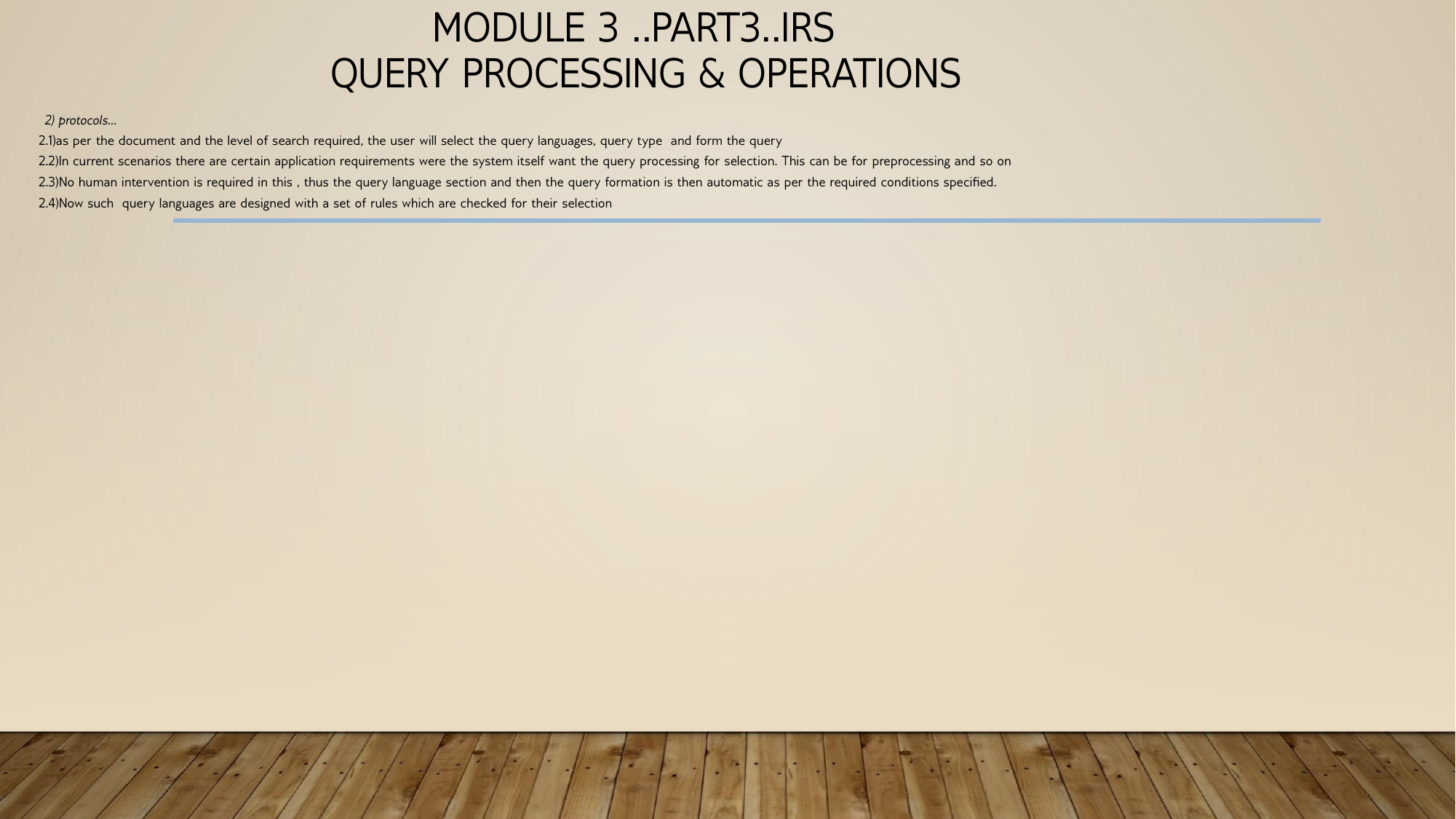

# MODULE 3 ..PART3..IRS QUERY PROCESSING & OPERATIONS
   2) protocols…
2.1)as per the document and the level of search required, the user will select the query languages, query type  and form the query
2.2)In current scenarios there are certain application requirements were the system itself want the query processing for selection. This can be for preprocessing and so on
2.3)No human intervention is required in this , thus the query language section and then the query formation is then automatic as per the required conditions specified.
2.4)Now such  query languages are designed with a set of rules which are checked for their selection